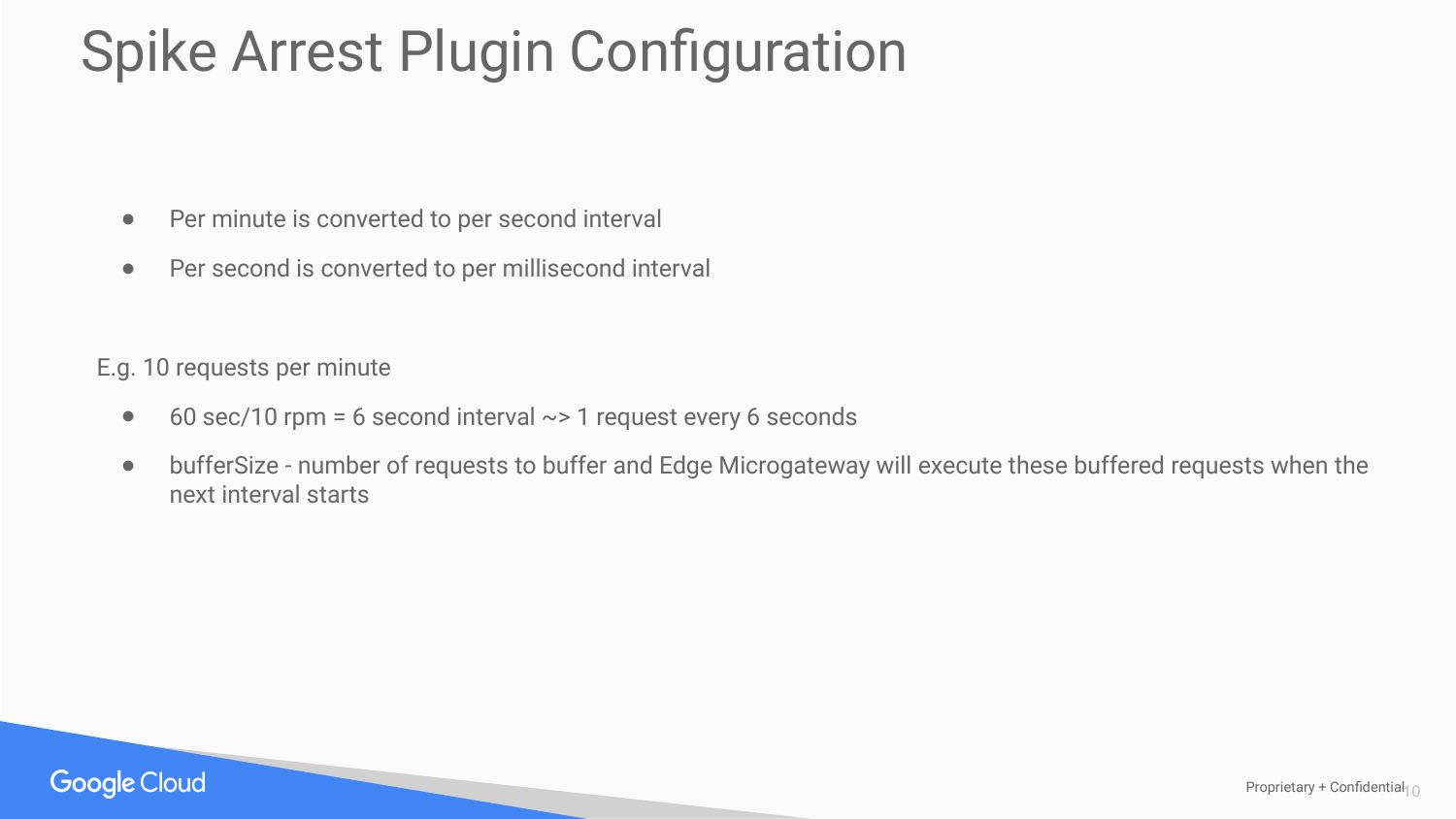

Spike Arrest Plugin Configuration

Per minute is converted to per second interval
Per second is converted to per millisecond interval

E.g. 10 requests per minute
60 sec/10 rpm = 6 second interval ~> 1 request every 6 seconds
bufferSize - number of requests to buffer and Edge Microgateway will execute these buffered requests when the next interval starts
10